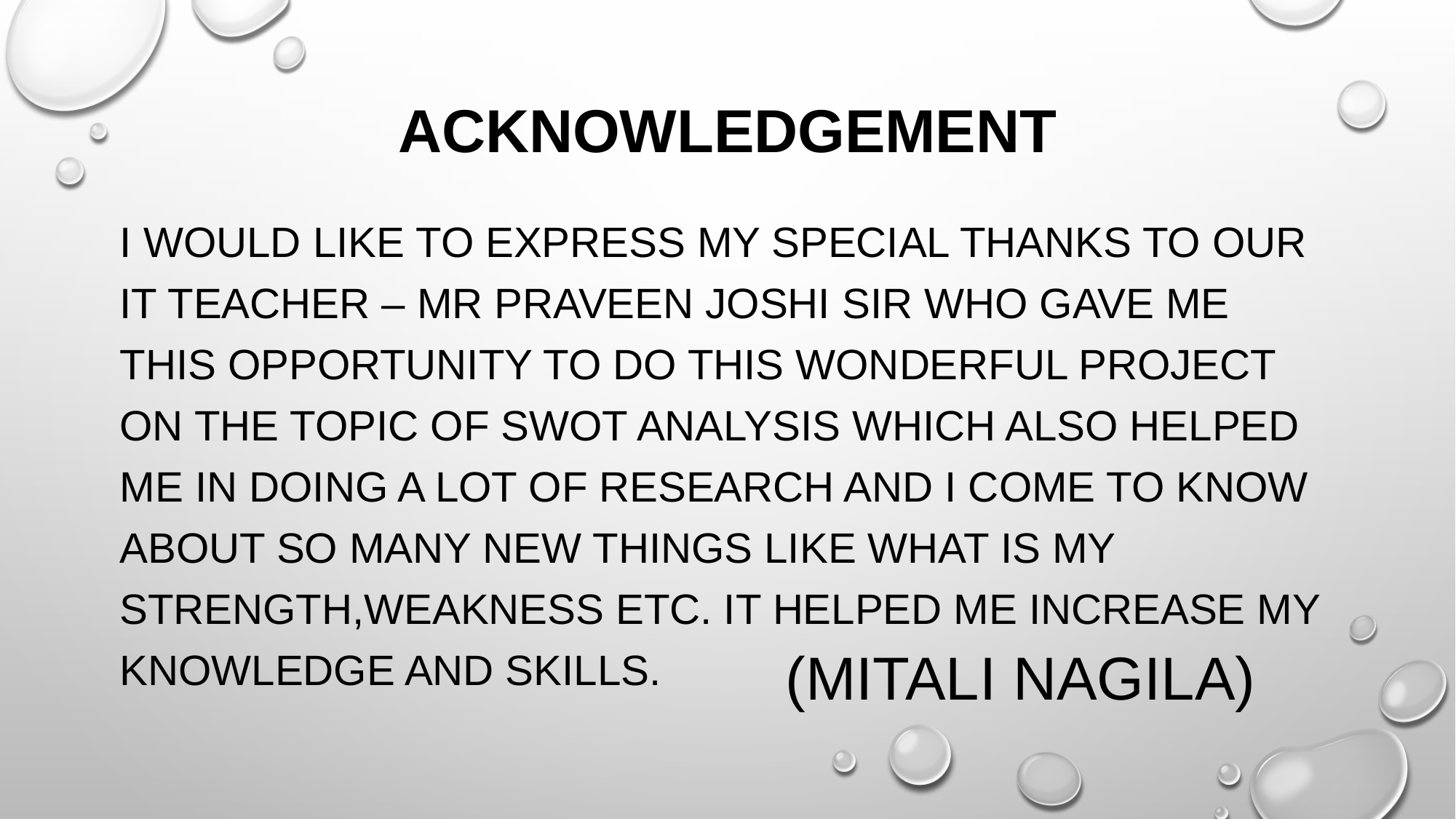

# Acknowledgement
I would like to express My special thanks to our it teacher – Mr Praveen joshi sir who gave me this opportunity to do this wonderful project on the topic of swot analysis Which also helped me in doing a lot of research and I come to know about so many new things like what is my strength,weakness etc. It helped me increase my knowledge and skills.
(mitali nagila)